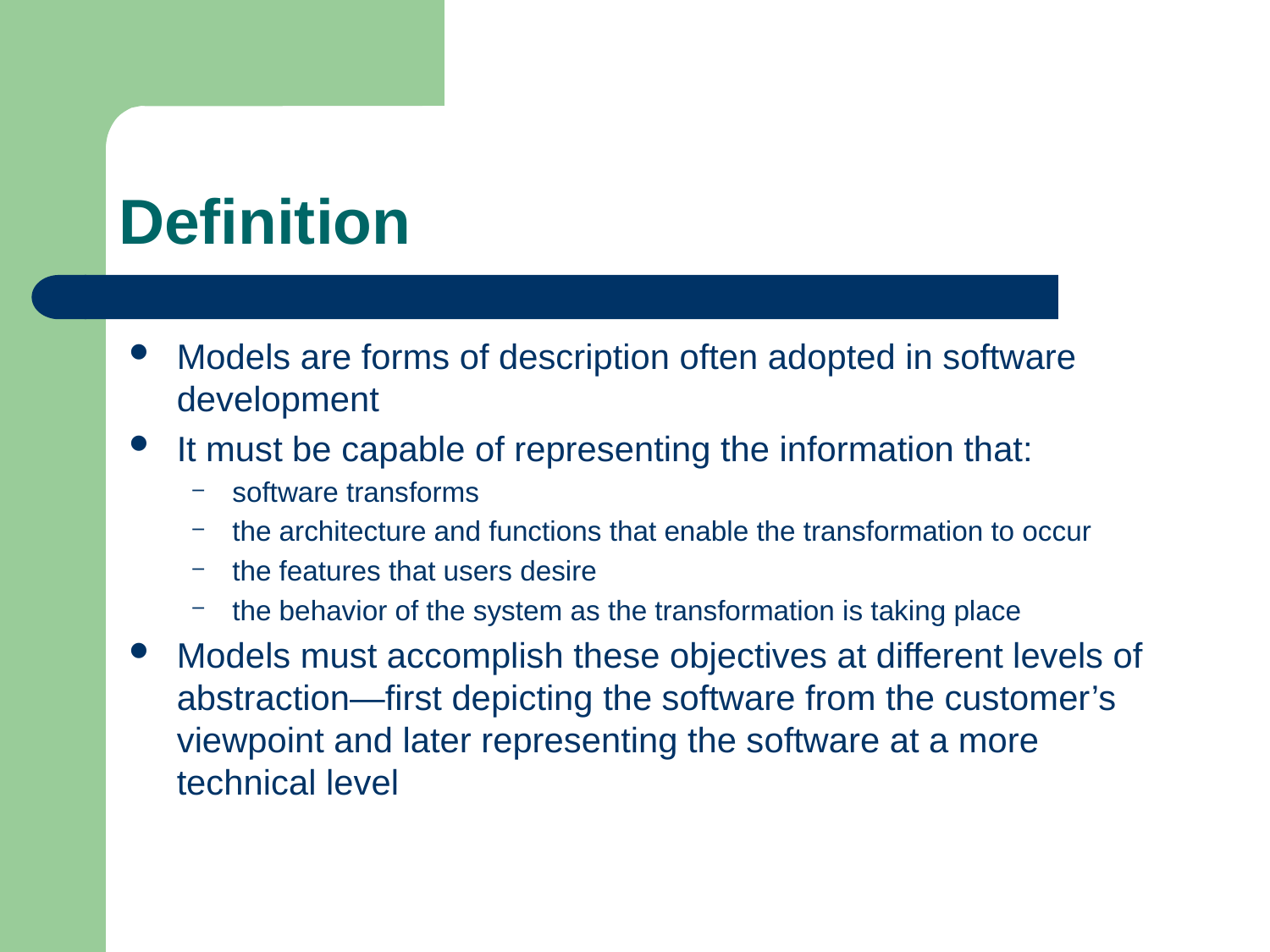

# Definition
Models are forms of description often adopted in software development
It must be capable of representing the information that:
software transforms
the architecture and functions that enable the transformation to occur
the features that users desire
the behavior of the system as the transformation is taking place
Models must accomplish these objectives at different levels of abstraction—first depicting the software from the customer’s viewpoint and later representing the software at a more technical level